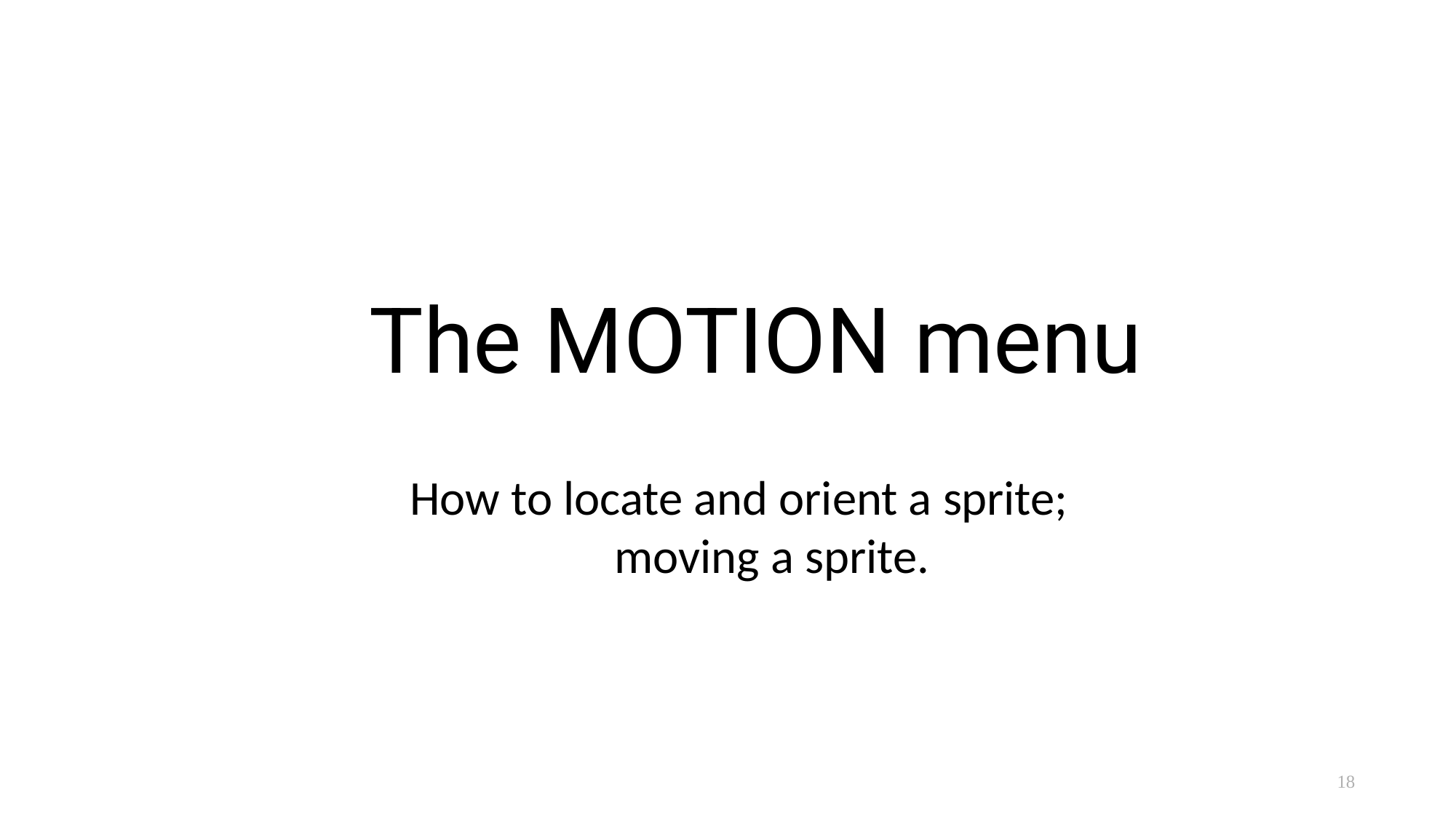

The MOTION menu
How to locate and orient a sprite;  moving a sprite.
18